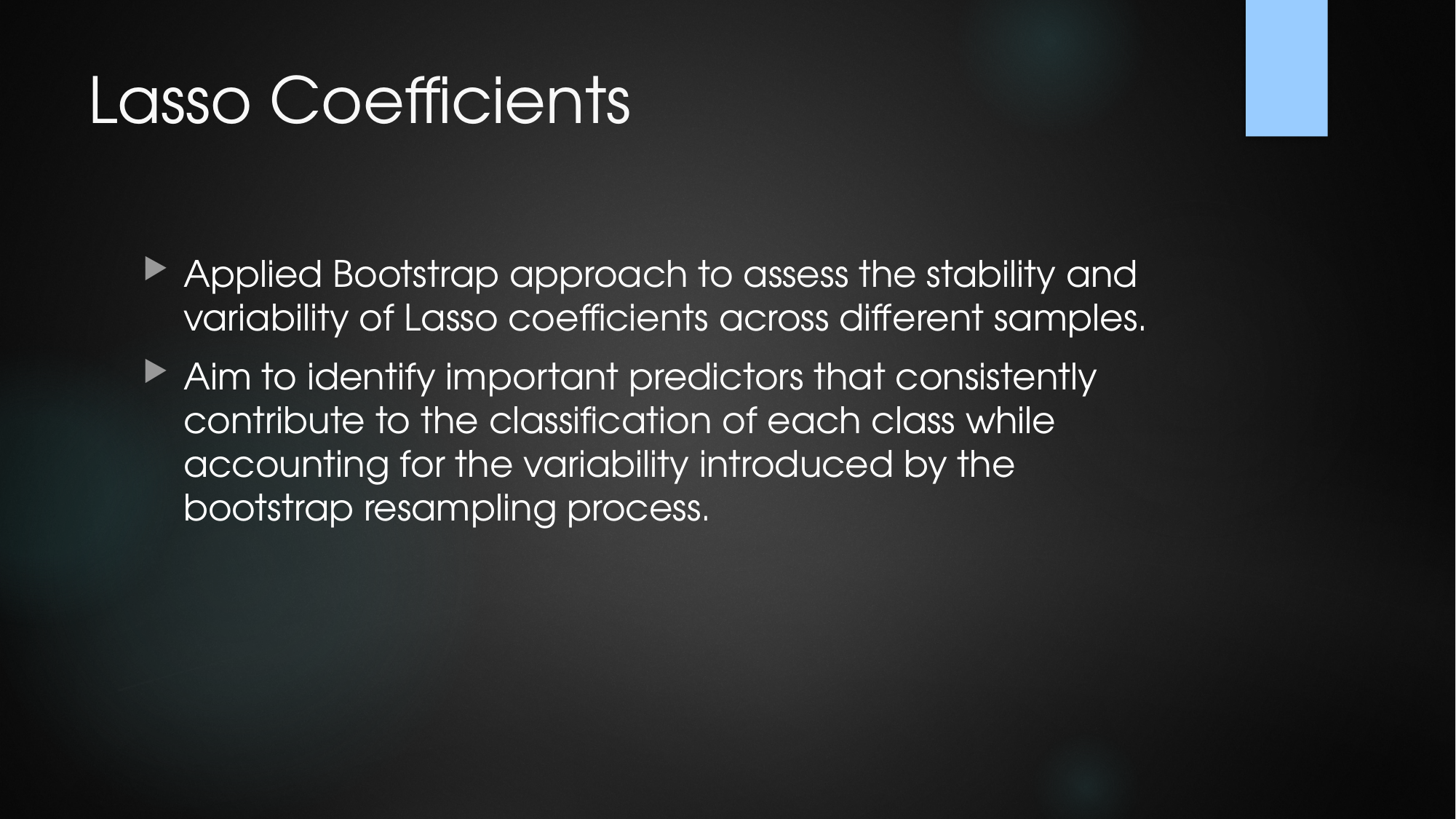

# Lasso Coefficients
Applied Bootstrap approach to assess the stability and variability of Lasso coefficients across different samples.
Aim to identify important predictors that consistently contribute to the classification of each class while accounting for the variability introduced by the bootstrap resampling process.